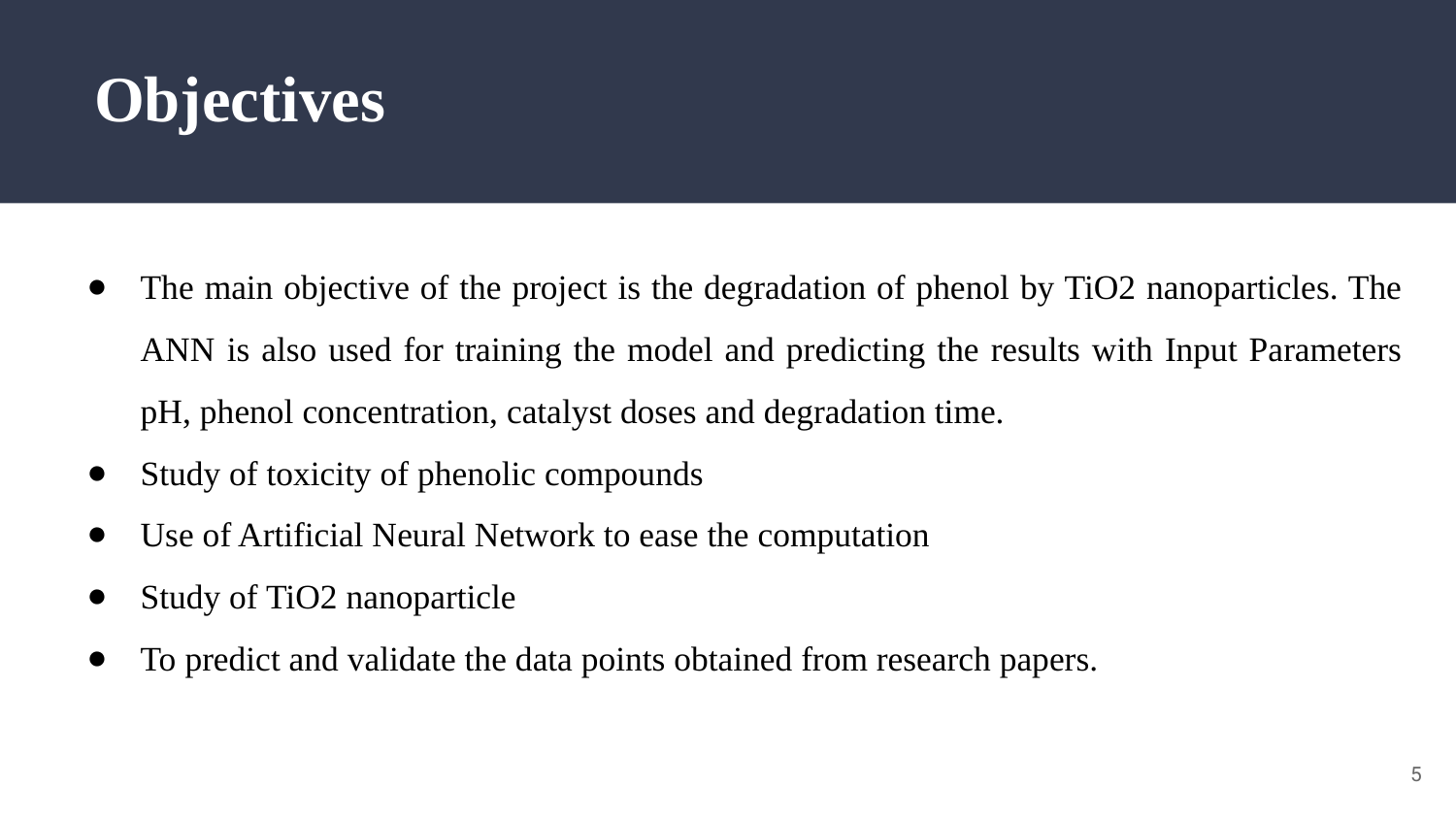

# Objectives

The main objective of the project is the degradation of phenol by TiO2 nanoparticles. The ANN is also used for training the model and predicting the results with Input Parameters pH, phenol concentration, catalyst doses and degradation time.
Study of toxicity of phenolic compounds
Use of Artificial Neural Network to ease the computation
Study of TiO2 nanoparticle
To predict and validate the data points obtained from research papers.
5